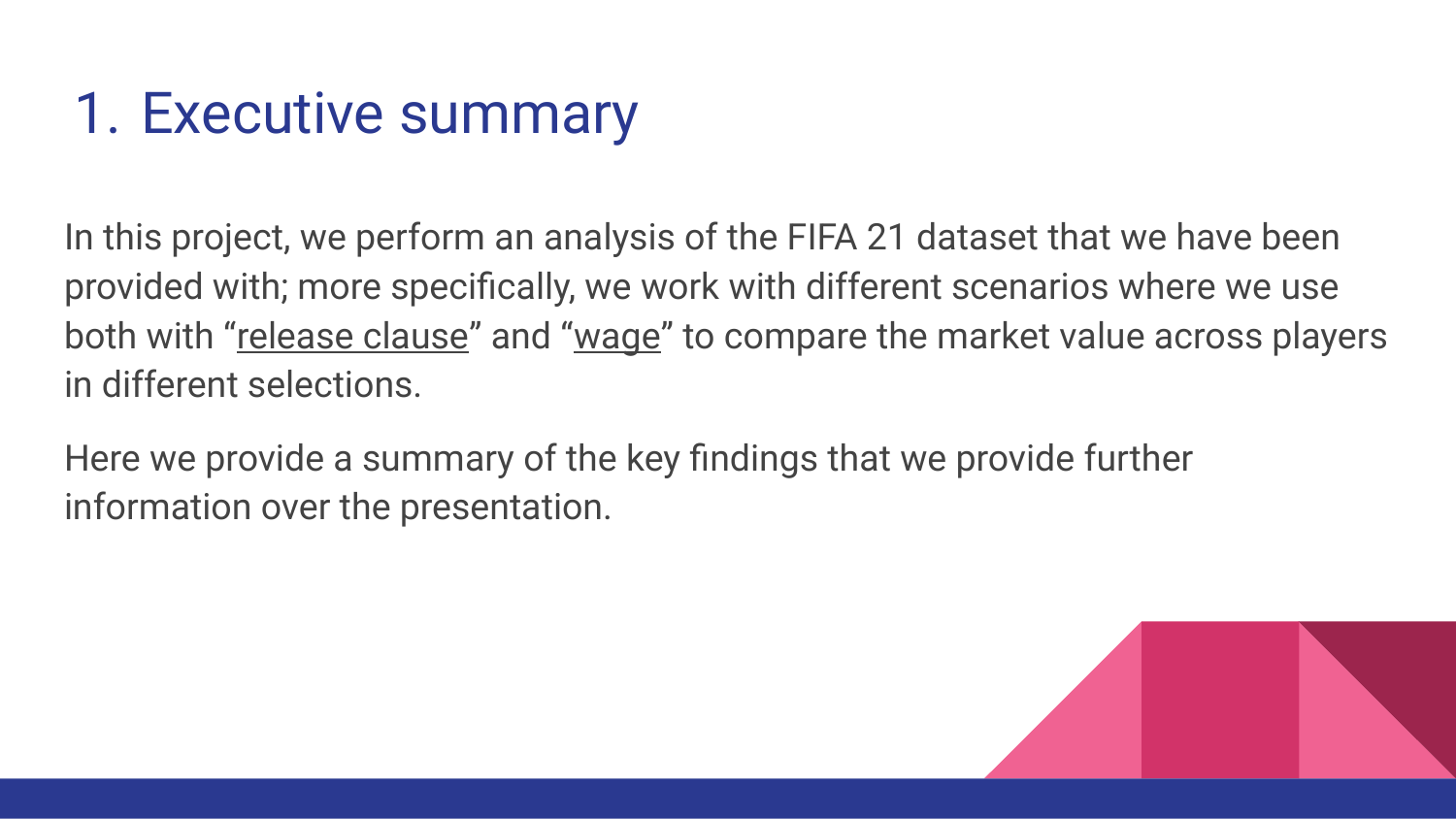

# Executive summary
In this project, we perform an analysis of the FIFA 21 dataset that we have been provided with; more specifically, we work with different scenarios where we use both with “release clause” and “wage” to compare the market value across players in different selections.
Here we provide a summary of the key findings that we provide further information over the presentation.